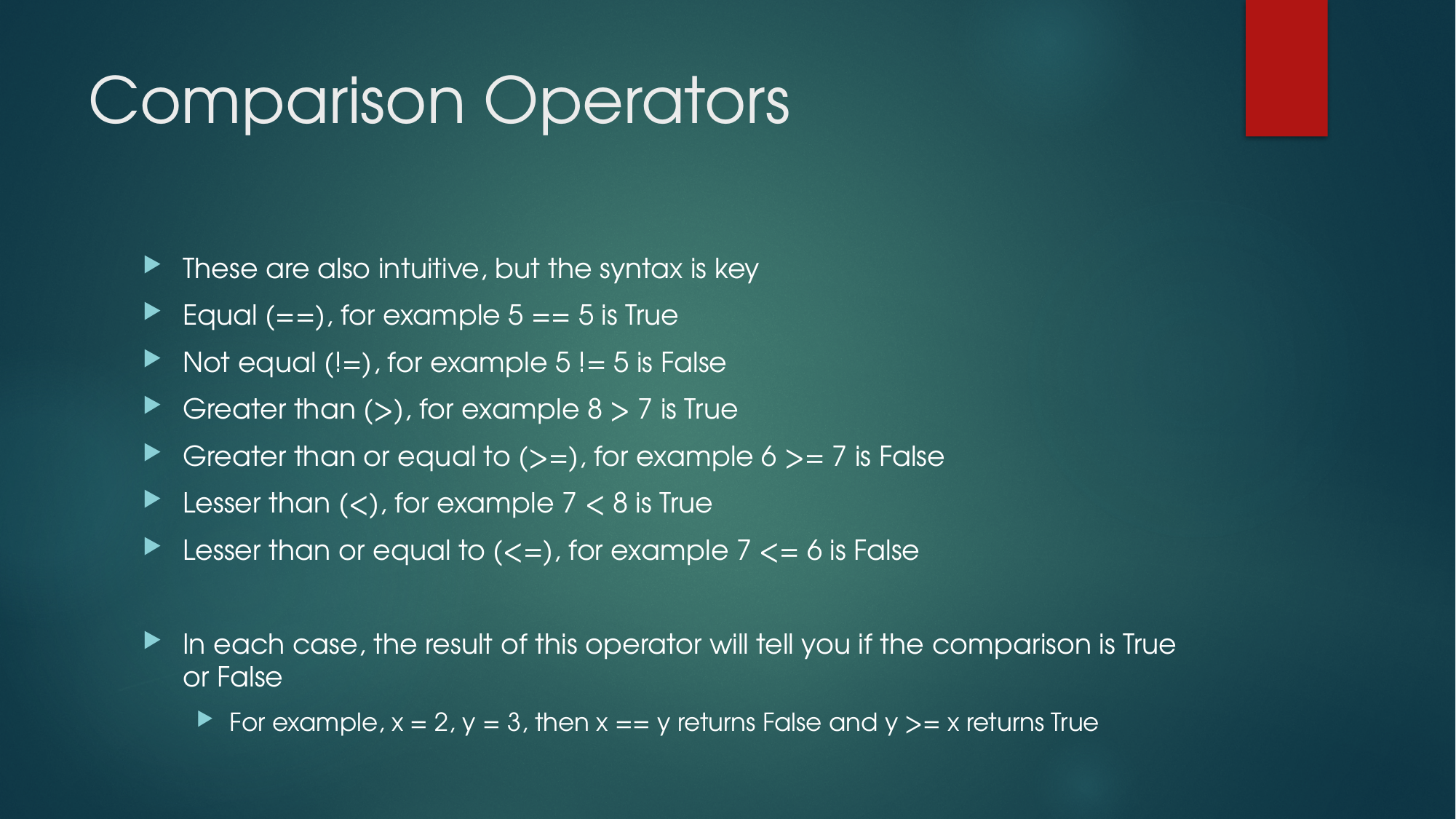

# Comparison Operators
These are also intuitive, but the syntax is key
Equal (==), for example 5 == 5 is True
Not equal (!=), for example 5 != 5 is False
Greater than (>), for example 8 > 7 is True
Greater than or equal to (>=), for example 6 >= 7 is False
Lesser than (<), for example 7 < 8 is True
Lesser than or equal to (<=), for example 7 <= 6 is False

In each case, the result of this operator will tell you if the comparison is True or False
For example, x = 2, y = 3, then x == y returns False and y >= x returns True